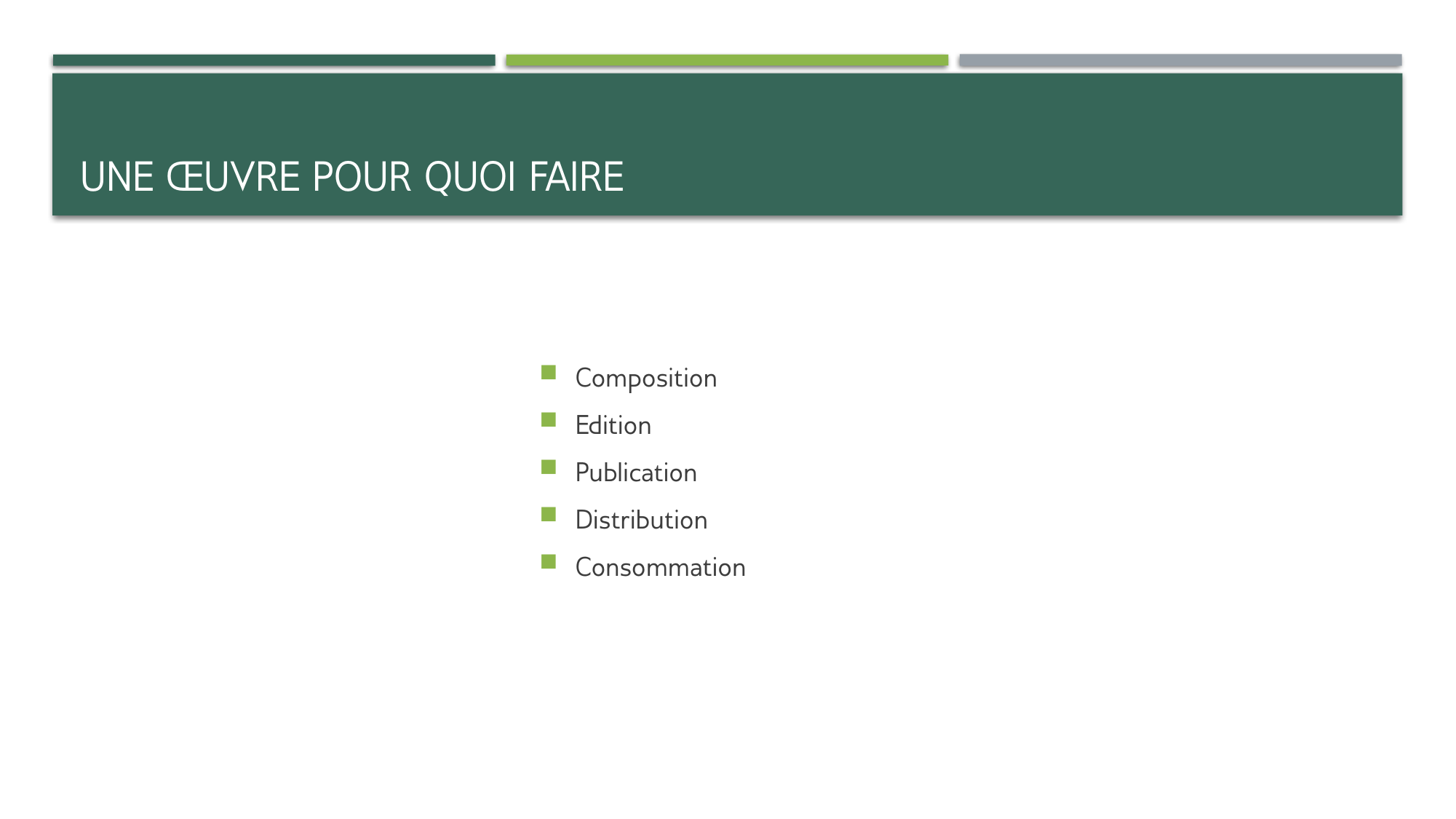

# Une œuvre pour quoi faire
Composition
Edition
Publication
Distribution
Consommation